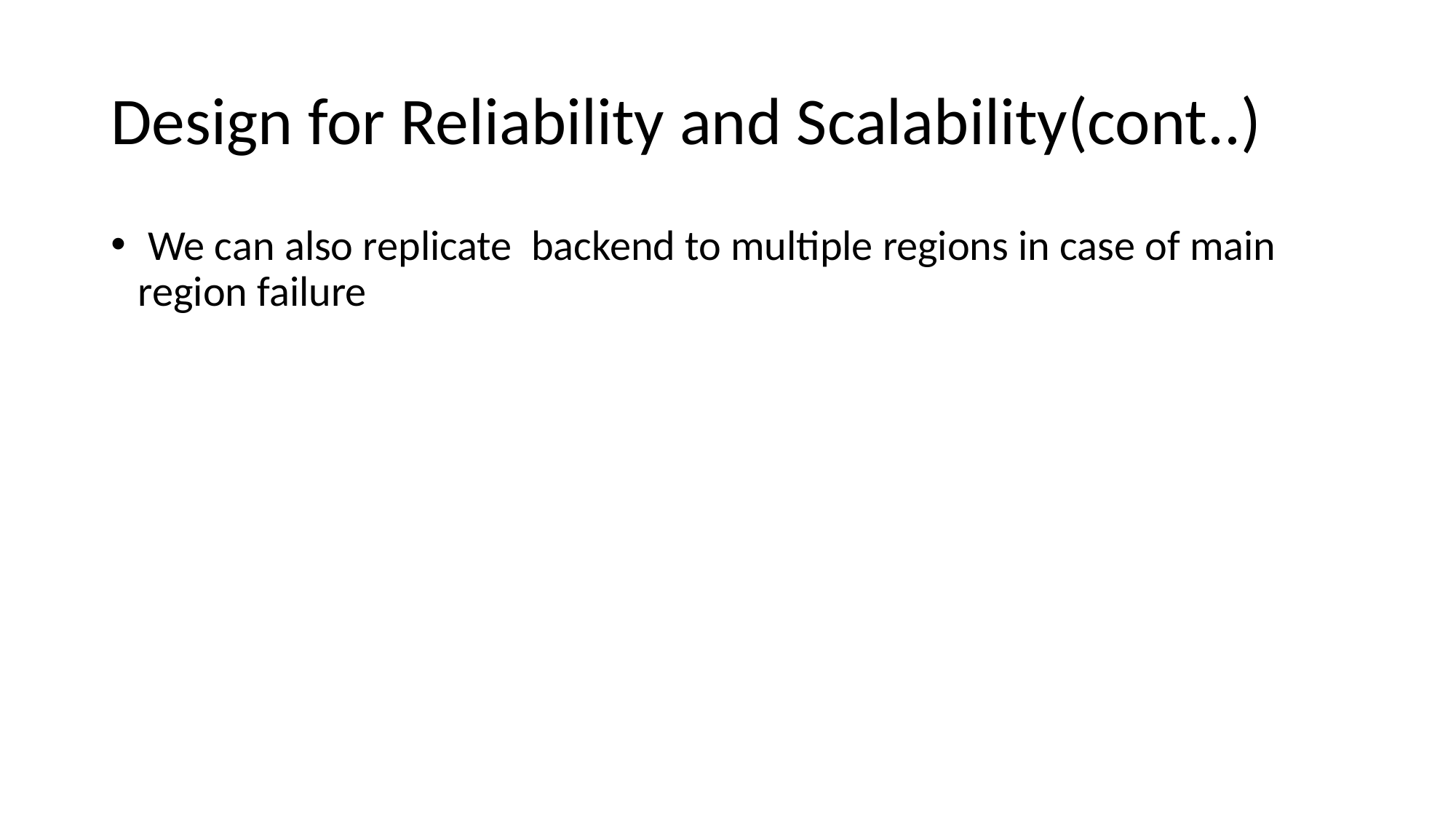

# Design for Reliability and Scalability(cont..)
 We can also replicate  backend to multiple regions in case of main region failure